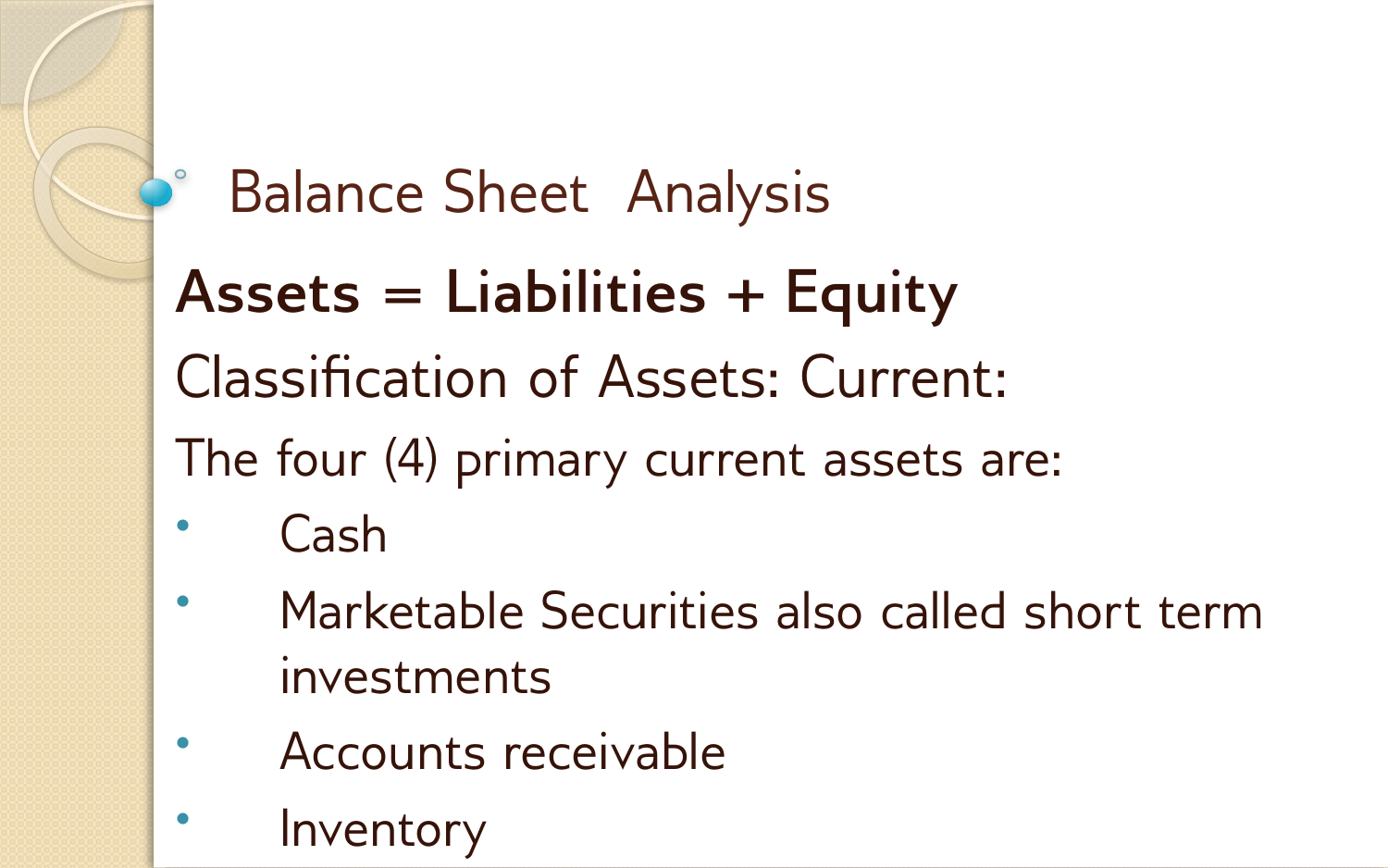

# Balance Sheet  Analysis
Assets = Liabilities + Equity
Classification of Assets: Current:
The four (4) primary current assets are:
Cash
Marketable Securities also called short term investments
Accounts receivable
Inventory